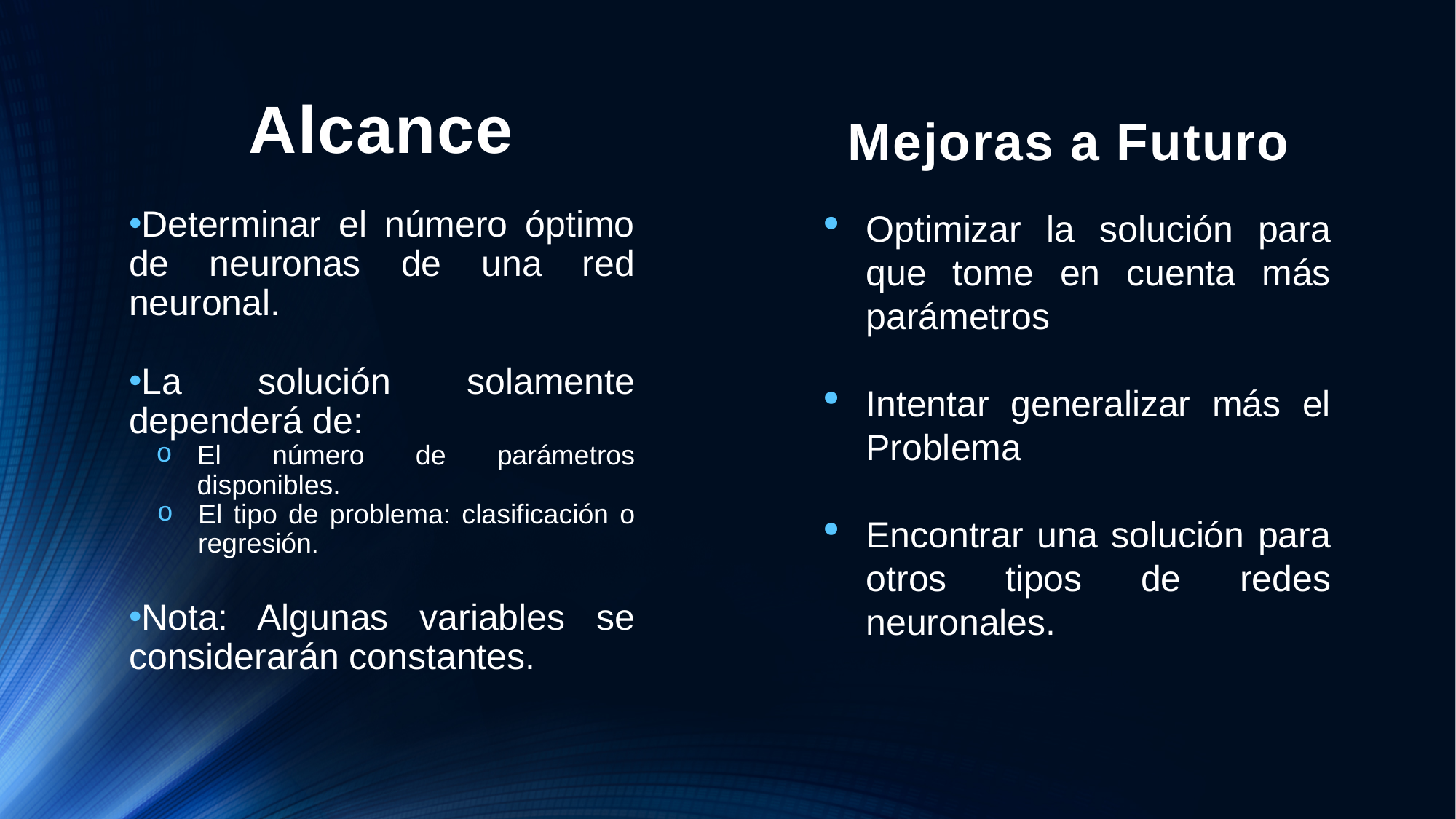

Mejoras a Futuro
# Alcance
Determinar el número óptimo de neuronas de una red neuronal.

La solución solamente dependerá de:
El número de parámetros disponibles.
El tipo de problema: clasificación o regresión.

Nota: Algunas variables se considerarán constantes.
Optimizar la solución para que tome en cuenta más parámetros

Intentar generalizar más el Problema

Encontrar una solución para otros tipos de redes neuronales.